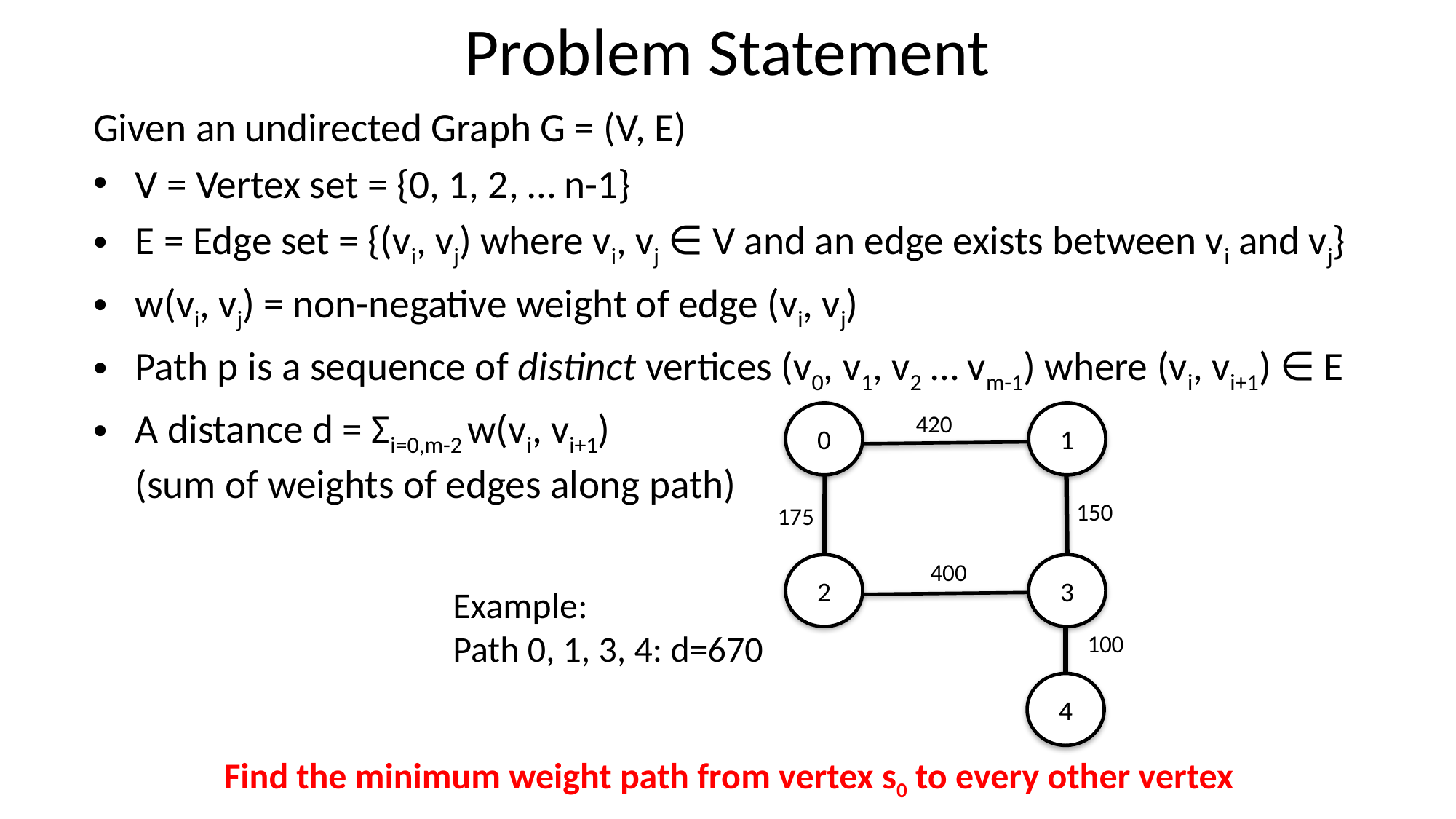

# Problem Statement
Given an undirected Graph G = (V, E)
V = Vertex set = {0, 1, 2, … n-1}
E = Edge set = {(vi, vj) where vi, vj ∈ V and an edge exists between vi and vj}
w(vi, vj) = non-negative weight of edge (vi, vj)
Path p is a sequence of distinct vertices (v0, v1, v2 … vm-1) where (vi, vi+1) ∈ E
A distance d = Σi=0,m-2 w(vi, vi+1)
(sum of weights of edges along path)
0
1
420
150
175
400
2
3
100
4
Example:
Path 0, 1, 3, 4: d=670
Find the minimum weight path from vertex s0 to every other vertex